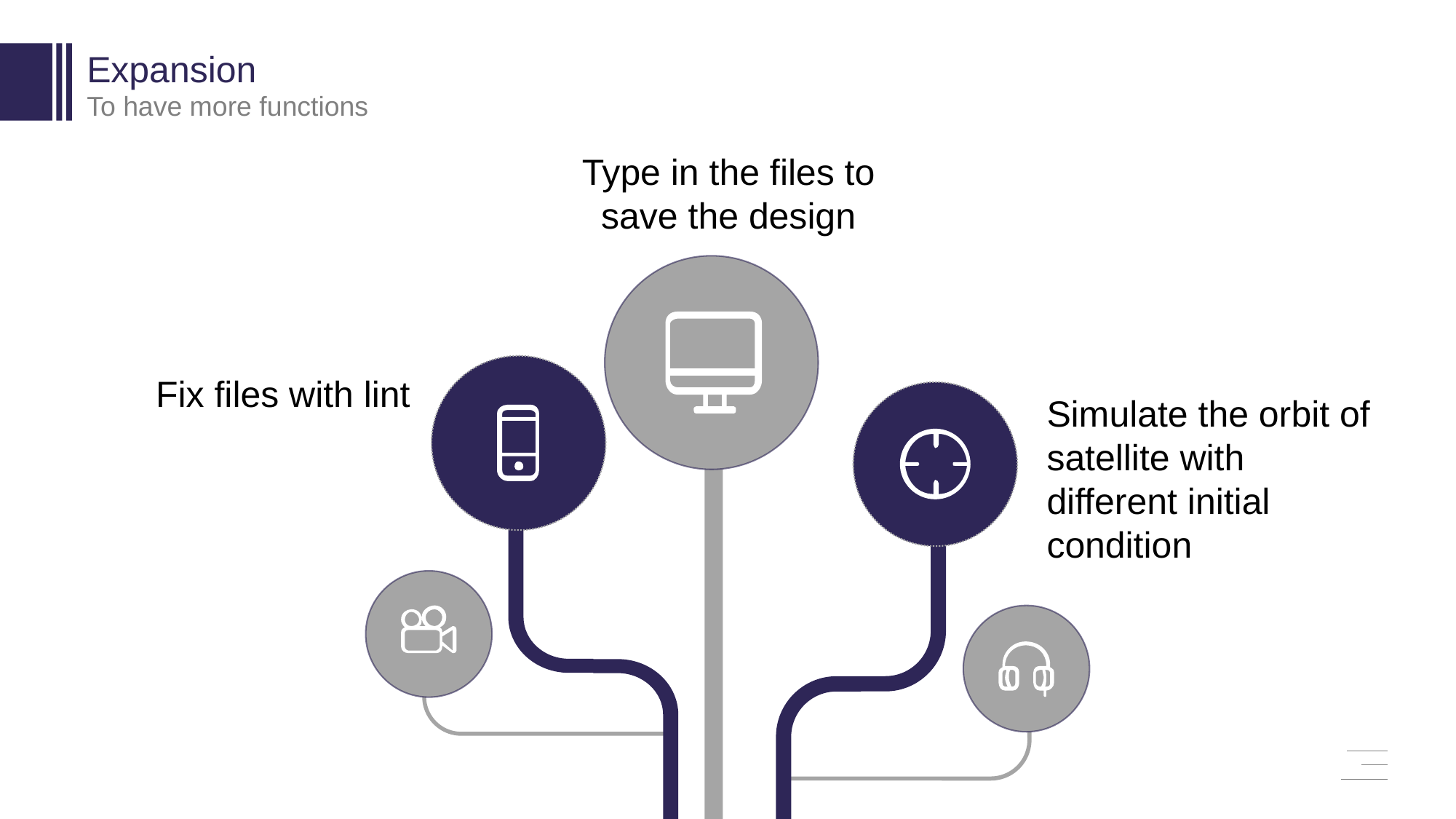

Expansion

To have more functions
Type in the files to save the design

Fix files with lint
Simulate the orbit of satellite with different initial condition